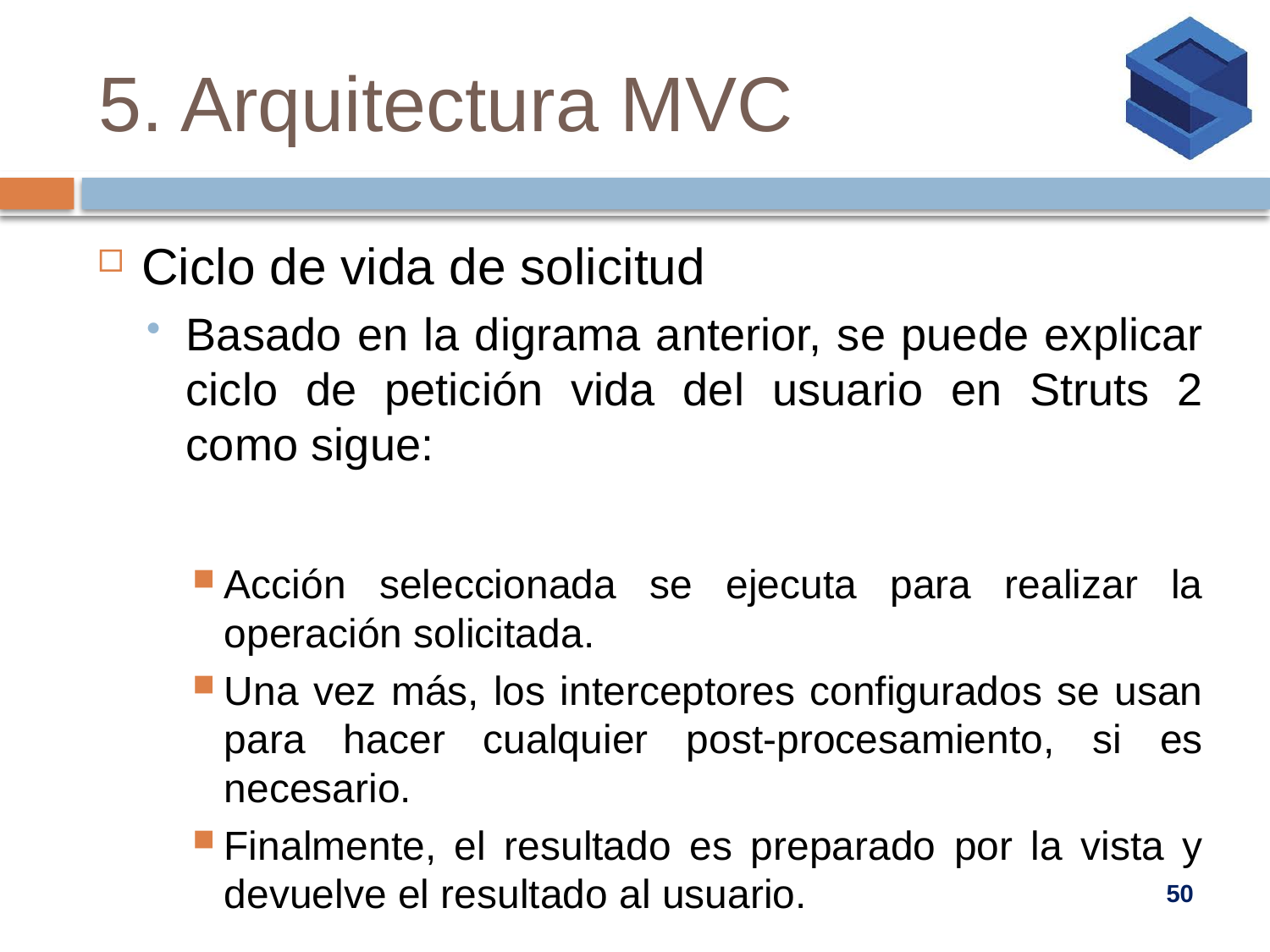

# 5. Arquitectura MVC
Ciclo de vida de solicitud
Basado en la digrama anterior, se puede explicar ciclo de petición vida del usuario en Struts 2 como sigue:

Acción seleccionada se ejecuta para realizar la operación solicitada.
Una vez más, los interceptores configurados se usan para hacer cualquier post-procesamiento, si es necesario.
Finalmente, el resultado es preparado por la vista y devuelve el resultado al usuario.
50